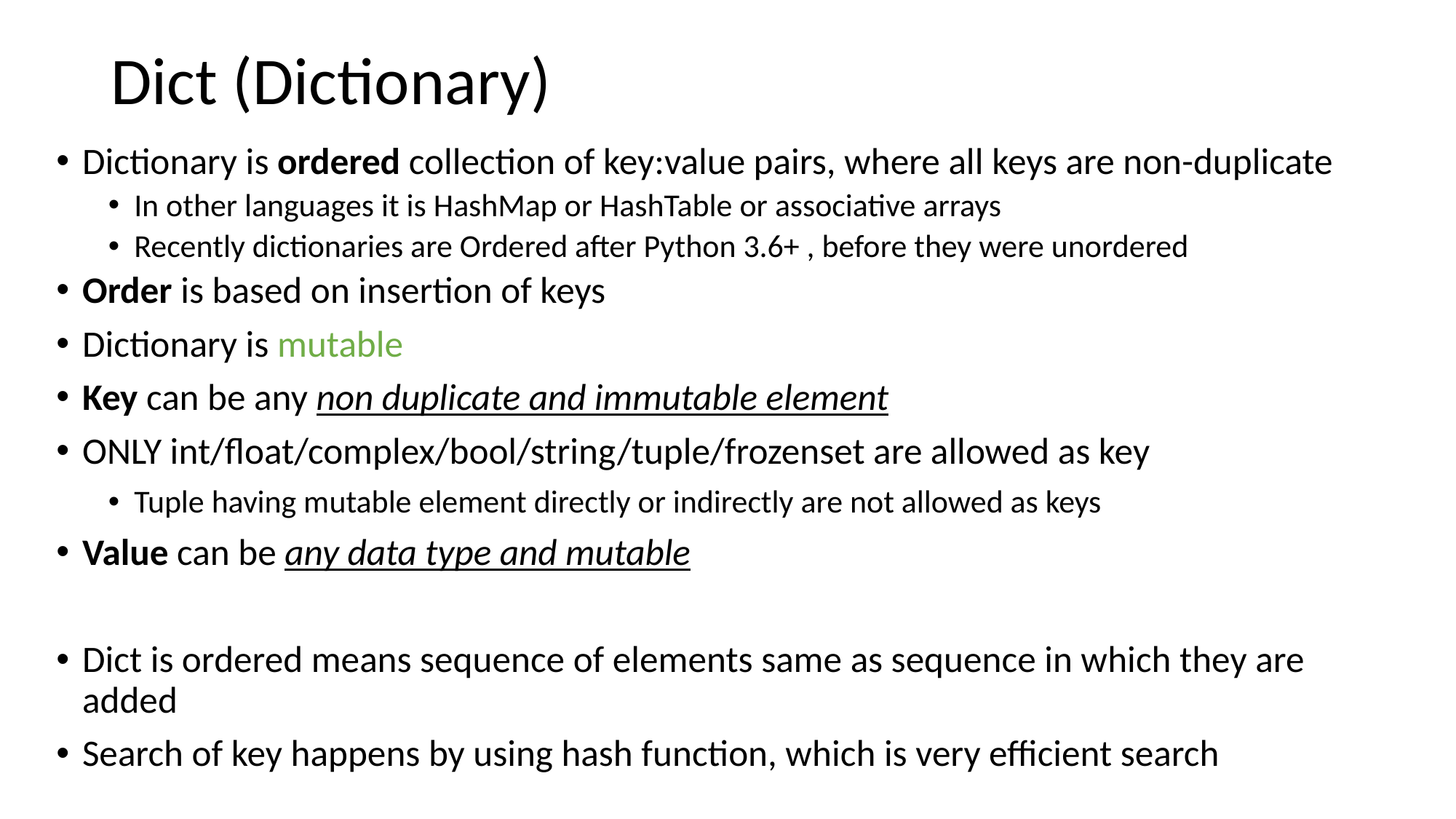

# Dict (Dictionary)
Dictionary is ordered collection of key:value pairs, where all keys are non-duplicate
In other languages it is HashMap or HashTable or associative arrays
Recently dictionaries are Ordered after Python 3.6+ , before they were unordered
Order is based on insertion of keys
Dictionary is mutable
Key can be any non duplicate and immutable element
ONLY int/float/complex/bool/string/tuple/frozenset are allowed as key
Tuple having mutable element directly or indirectly are not allowed as keys
Value can be any data type and mutable

Dict is ordered means sequence of elements same as sequence in which they are added
Search of key happens by using hash function, which is very efficient search